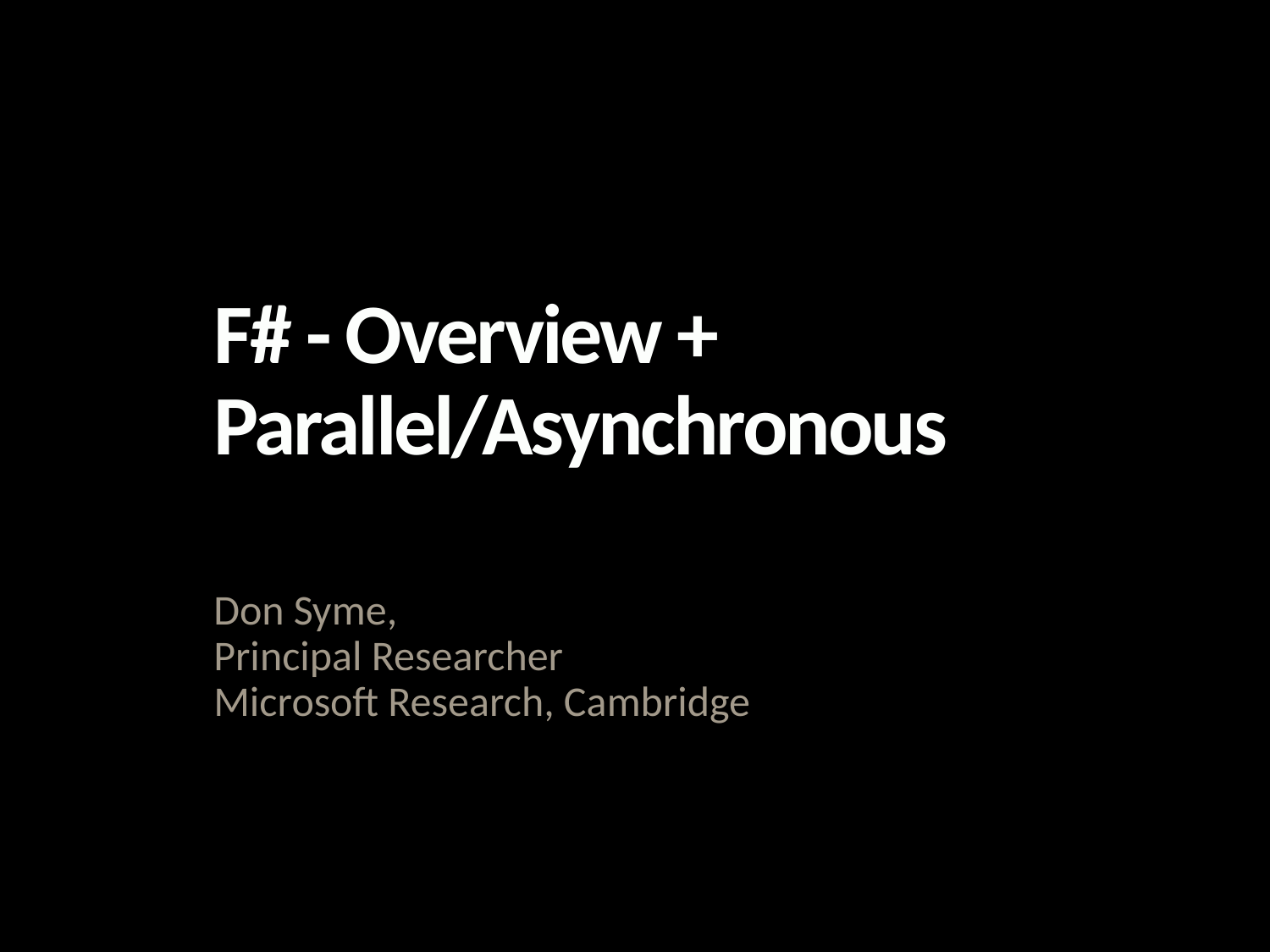

# F# - Overview + Parallel/Asynchronous

Don Syme,
Principal Researcher
Microsoft Research, Cambridge